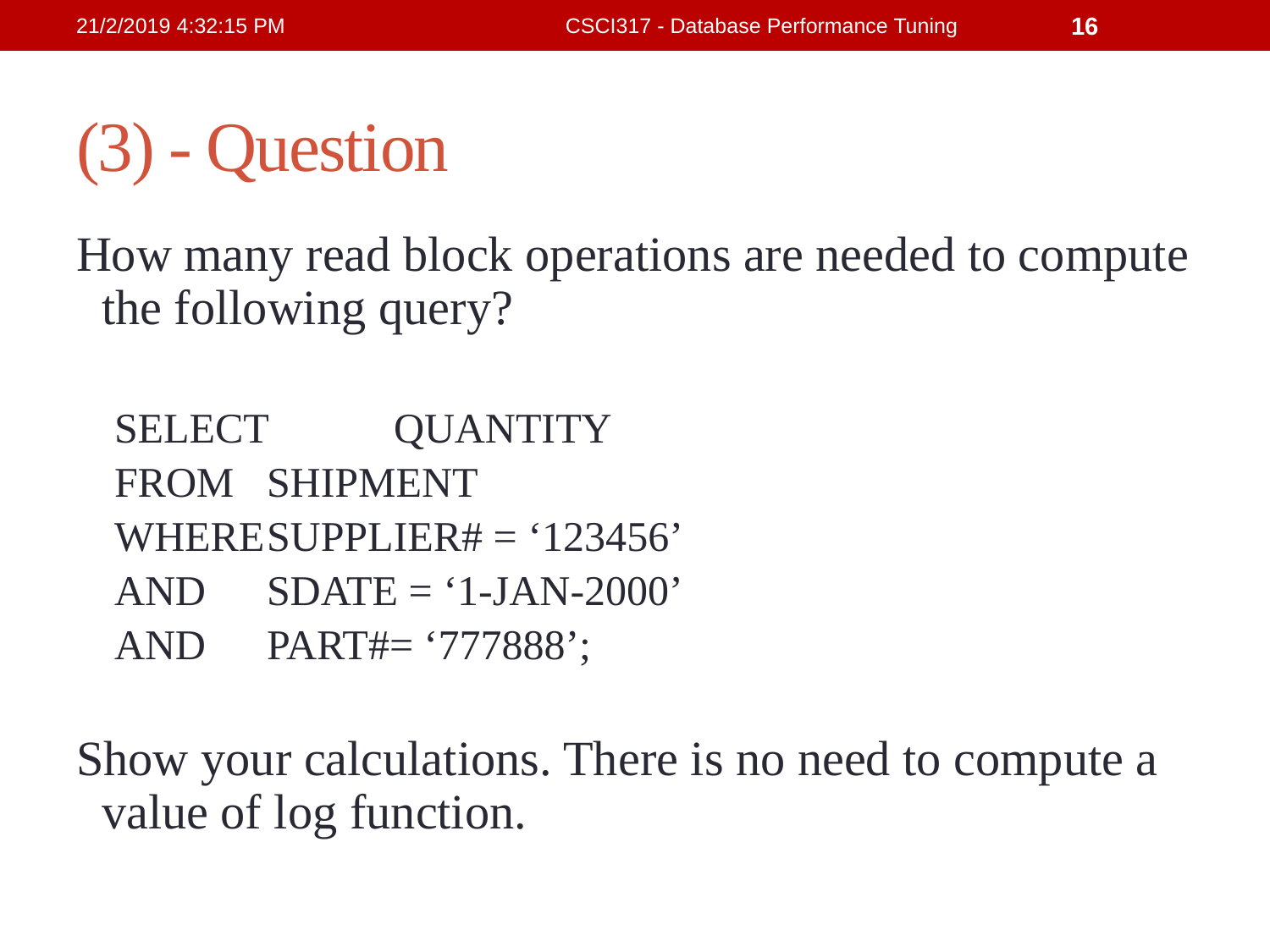

21/2/2019 4:32:15 PM
CSCI317 - Database Performance Tuning
16
# (3) - Question
How many read block operations are needed to compute the following query?

SELECT	QUANTITY
FROM	SHIPMENT
WHERE	SUPPLIER# = ‘123456’
AND	SDATE = ‘1-JAN-2000’
AND	PART#= ‘777888’;

Show your calculations. There is no need to compute a value of log function.